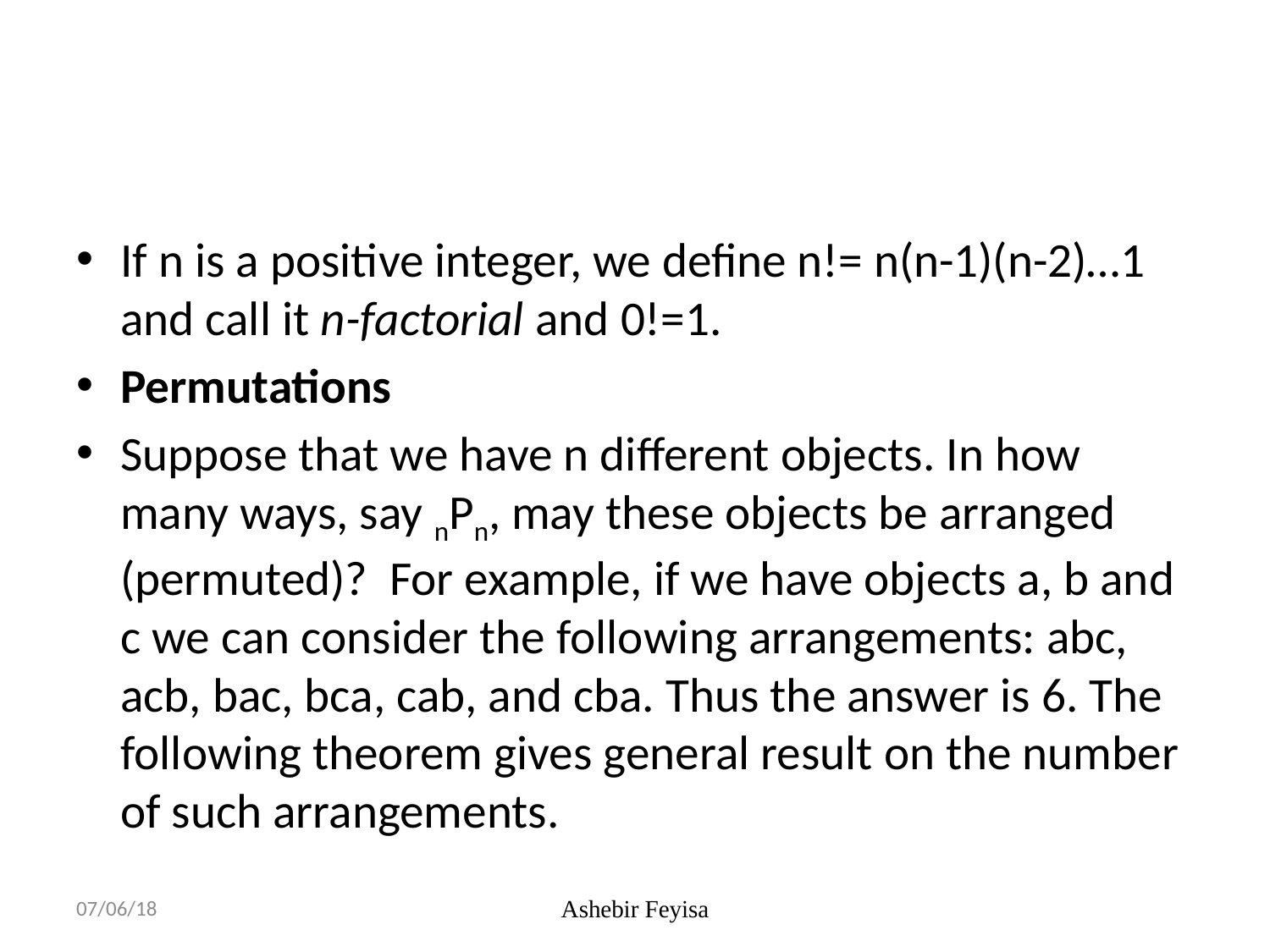

#
If n is a positive integer, we define n!= n(n-1)(n-2)…1 and call it n-factorial and 0!=1.
Permutations
Suppose that we have n different objects. In how many ways, say nPn, may these objects be arranged (permuted)?  For example, if we have objects a, b and c we can consider the following arrangements: abc, acb, bac, bca, cab, and cba. Thus the answer is 6. The following theorem gives general result on the number of such arrangements.

07/06/18
Ashebir Feyisa